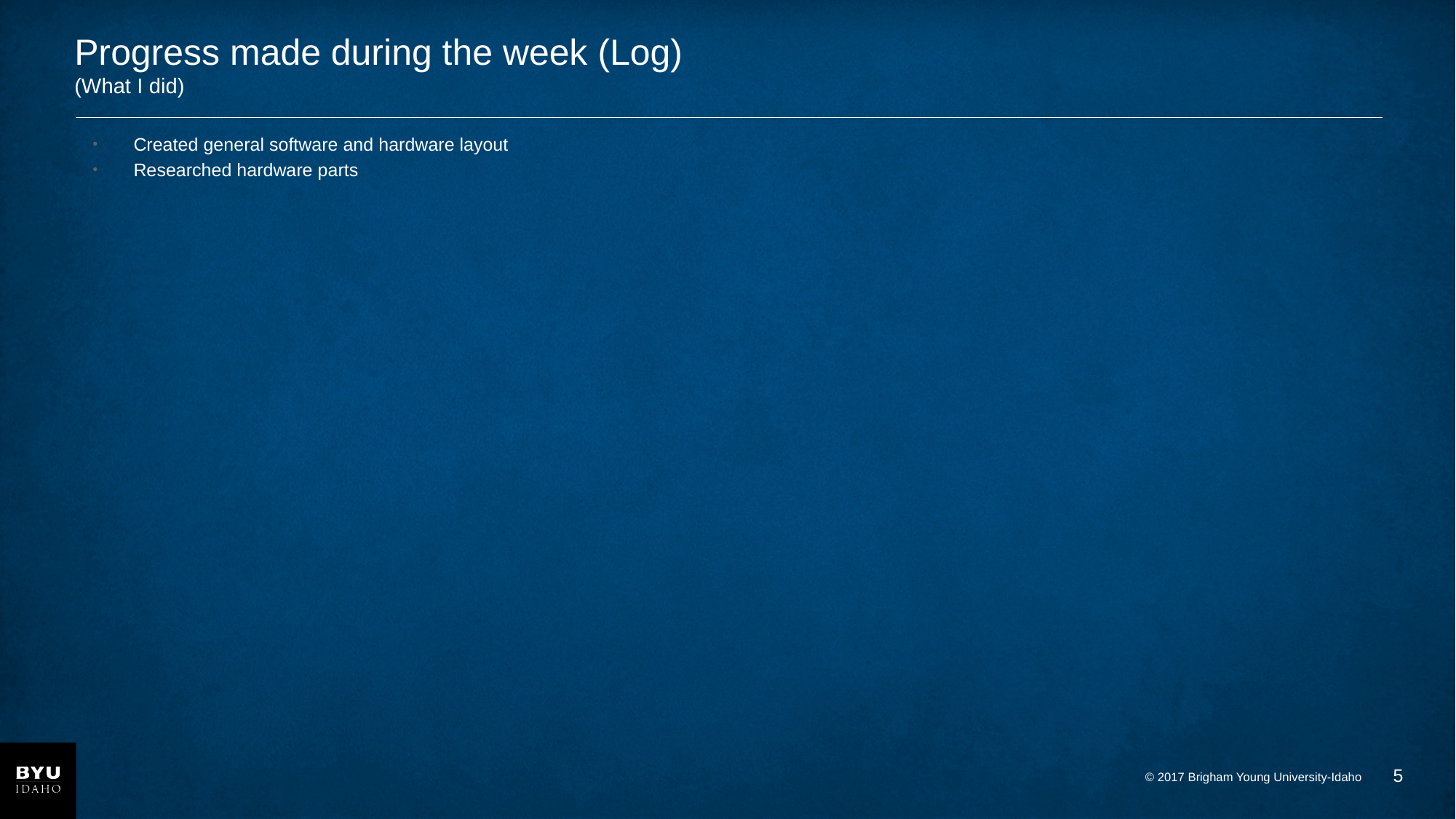

# Progress made during the week (Log) (What I did)
Created general software and hardware layout
Researched hardware parts